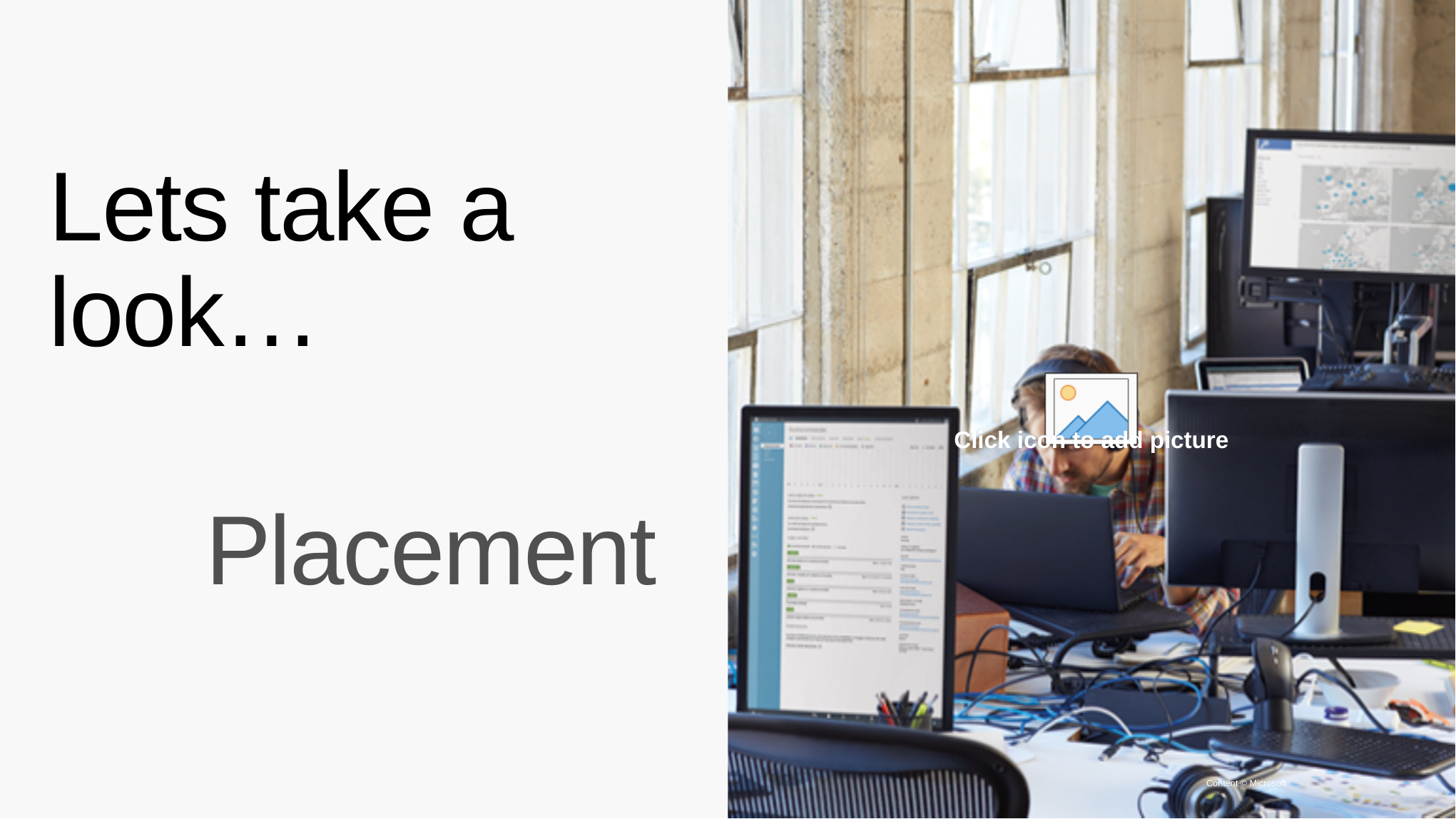

# Lets take a look…
Placement
Content © Microsoft